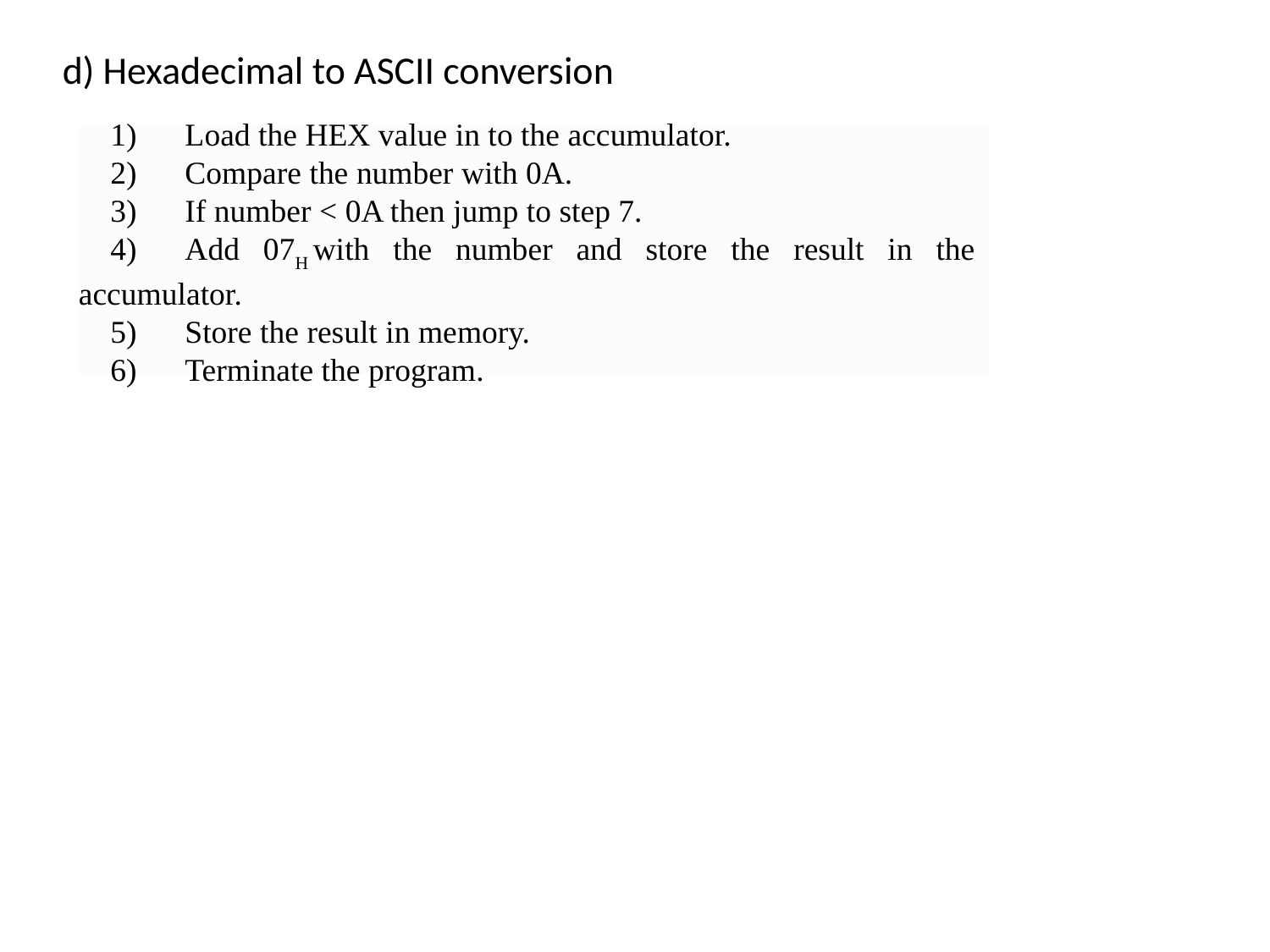

d) Hexadecimal to ASCII conversion
1)      Load the HEX value in to the accumulator.
2)      Compare the number with 0A.
3)      If number < 0A then jump to step 7.
4)      Add 07H with the number and store the result in the accumulator.
5)      Store the result in memory.
6)      Terminate the program.